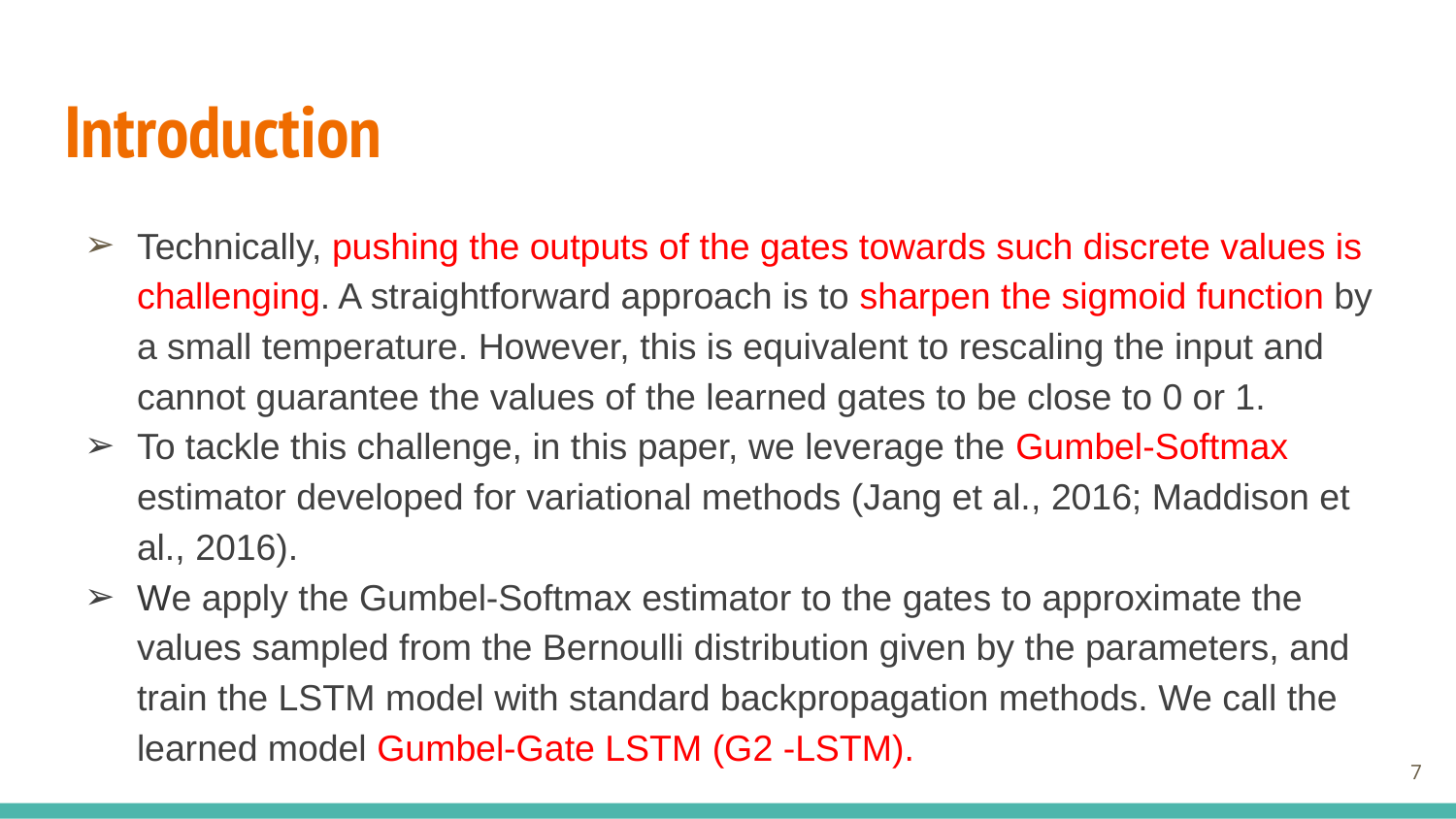

# Introduction

Technically, pushing the outputs of the gates towards such discrete values is challenging. A straightforward approach is to sharpen the sigmoid function by a small temperature. However, this is equivalent to rescaling the input and cannot guarantee the values of the learned gates to be close to 0 or 1.
To tackle this challenge, in this paper, we leverage the Gumbel-Softmax estimator developed for variational methods (Jang et al., 2016; Maddison et al., 2016).
We apply the Gumbel-Softmax estimator to the gates to approximate the values sampled from the Bernoulli distribution given by the parameters, and train the LSTM model with standard backpropagation methods. We call the learned model Gumbel-Gate LSTM (G2 -LSTM).

7